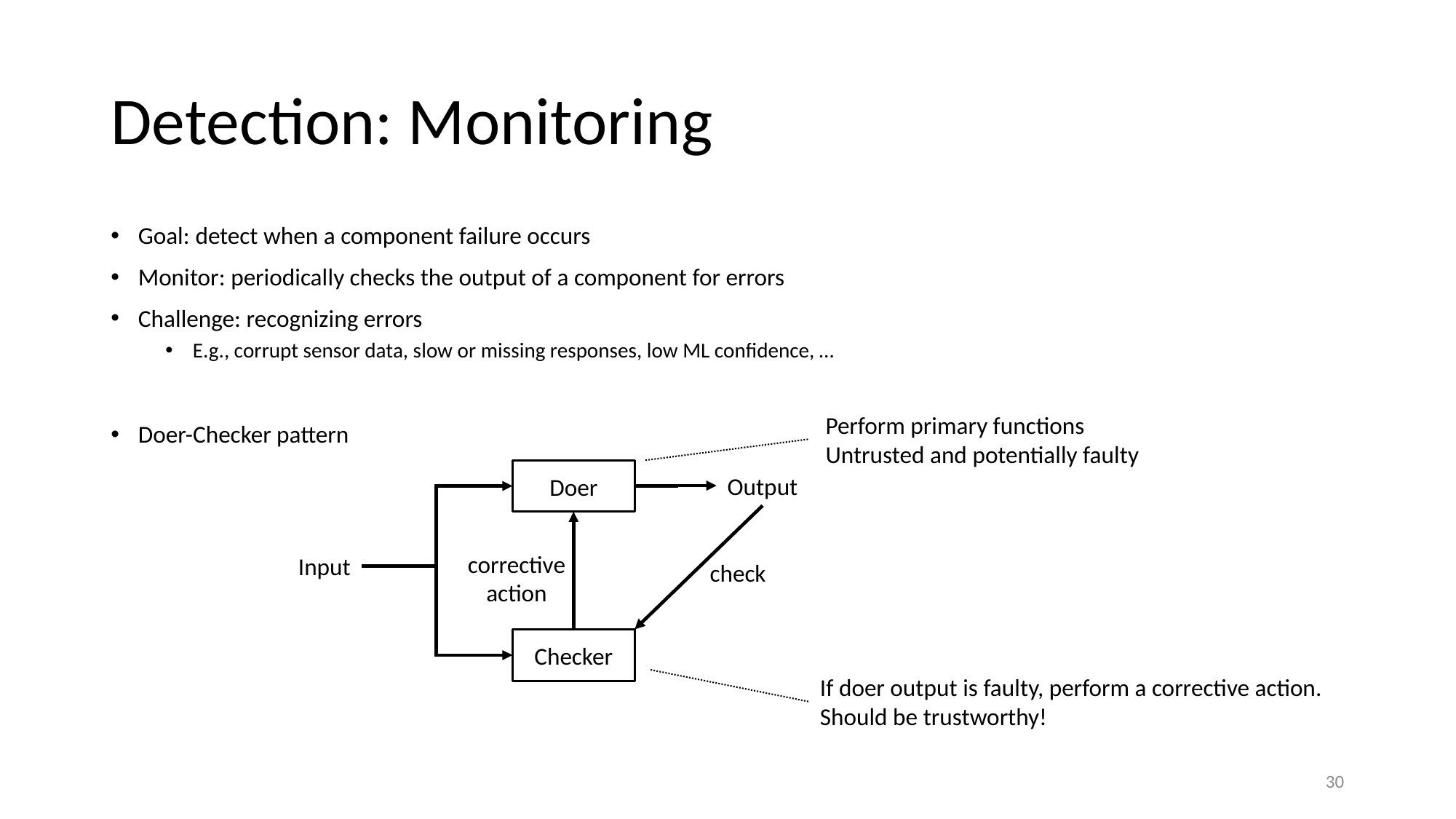

# Detection: Monitoring
Goal: detect when a component failure occurs
Monitor: periodically checks the output of a component for errors
Challenge: recognizing errors
E.g., corrupt sensor data, slow or missing responses, low ML confidence, …

Doer-Checker pattern

Perform primary functions
Untrusted and potentially faulty
Doer
Output
corrective action
Input
check
Checker
If doer output is faulty, perform a corrective action.
Should be trustworthy!
30